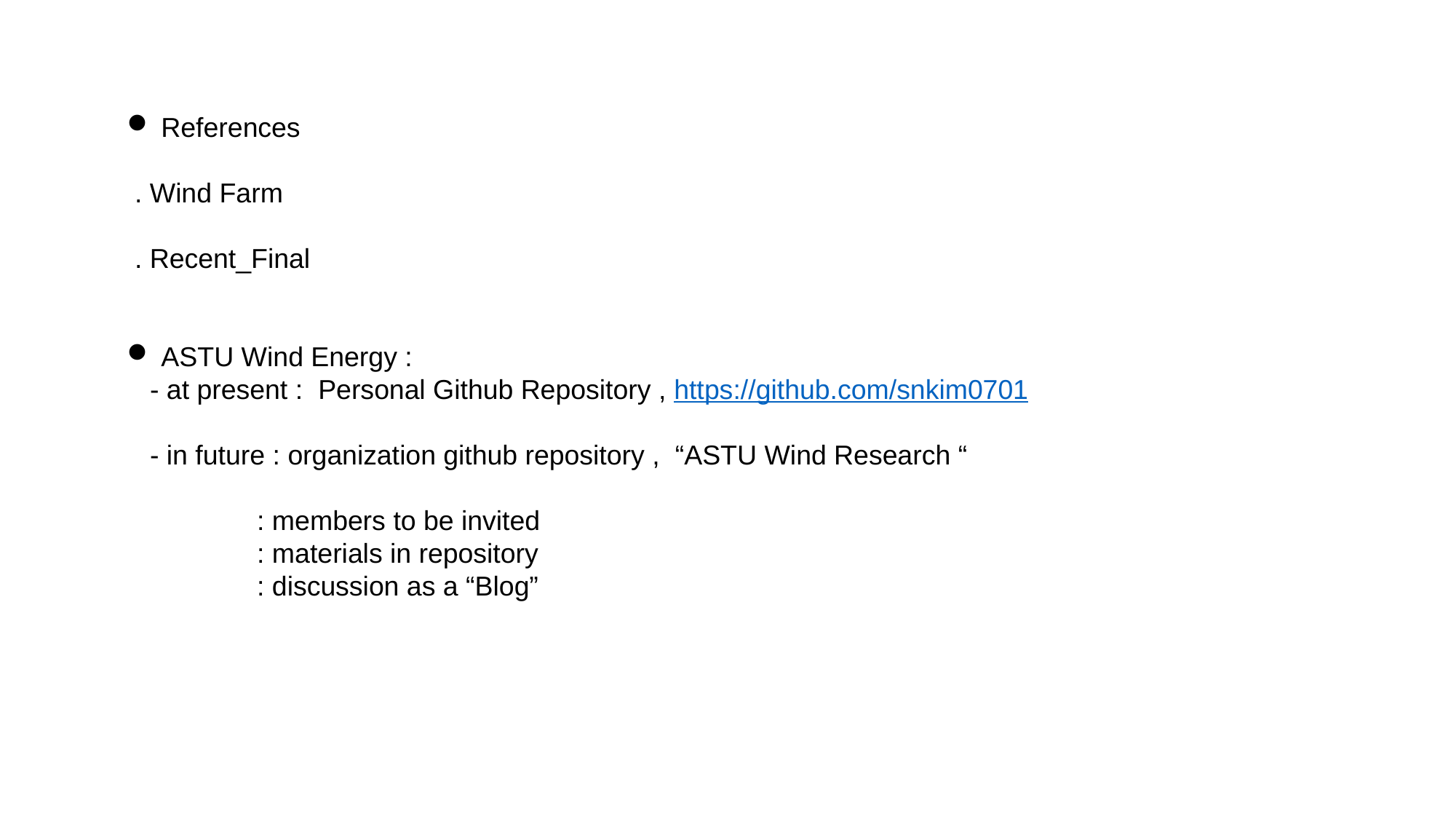

References

 . Wind Farm

 . Recent_Final

ASTU Wind Energy :
   - at present :  Personal Github Repository , https://github.com/snkim0701

   - in future : organization github repository ,  “ASTU Wind Research “

                 : members to be invited
                 : materials in repository
                 : discussion as a “Blog”